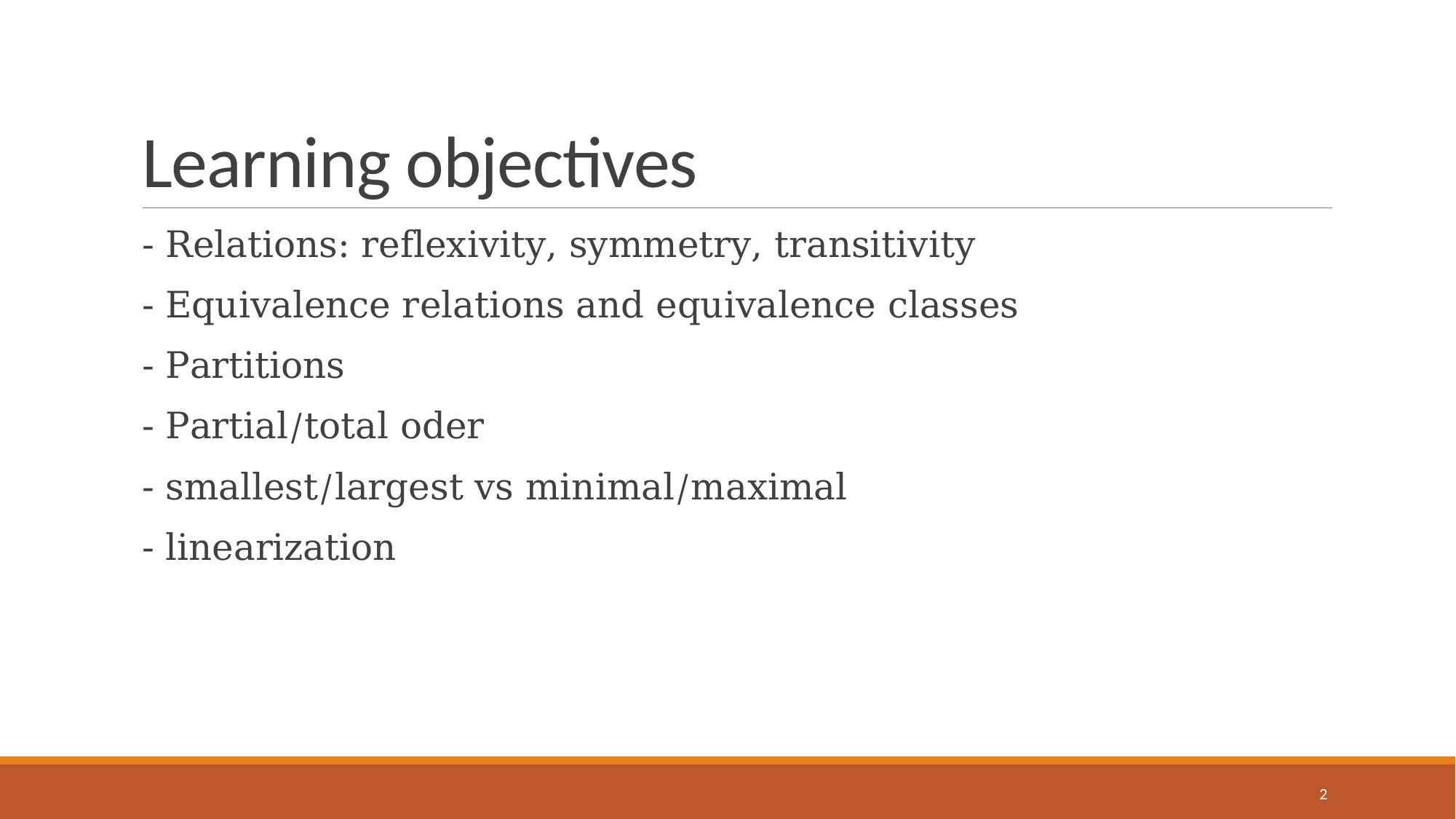

# Learning objectives
- Relations: reflexivity, symmetry, transitivity
- Equivalence relations and equivalence classes
- Partitions
- Partial/total oder
- smallest/largest vs minimal/maximal
- linearization
2